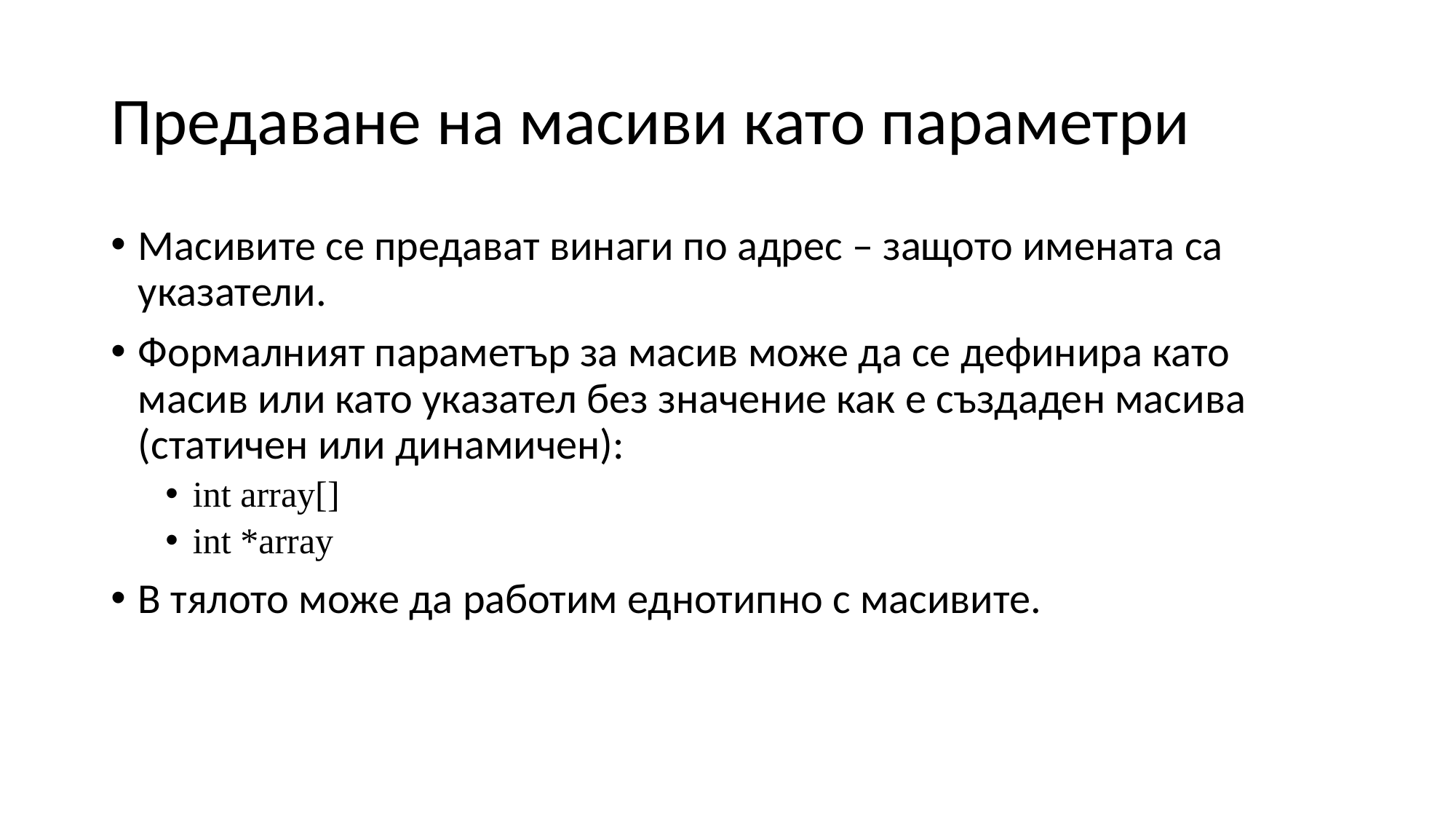

# Предаване на масиви като параметри
Масивите се предават винаги по адрес – защото имената са указатели.
Формалният параметър за масив може да се дефинира като масив или като указател без значение как е създаден масива (статичен или динамичен):
int array[]
int *array
В тялото може да работим еднотипно с масивите.